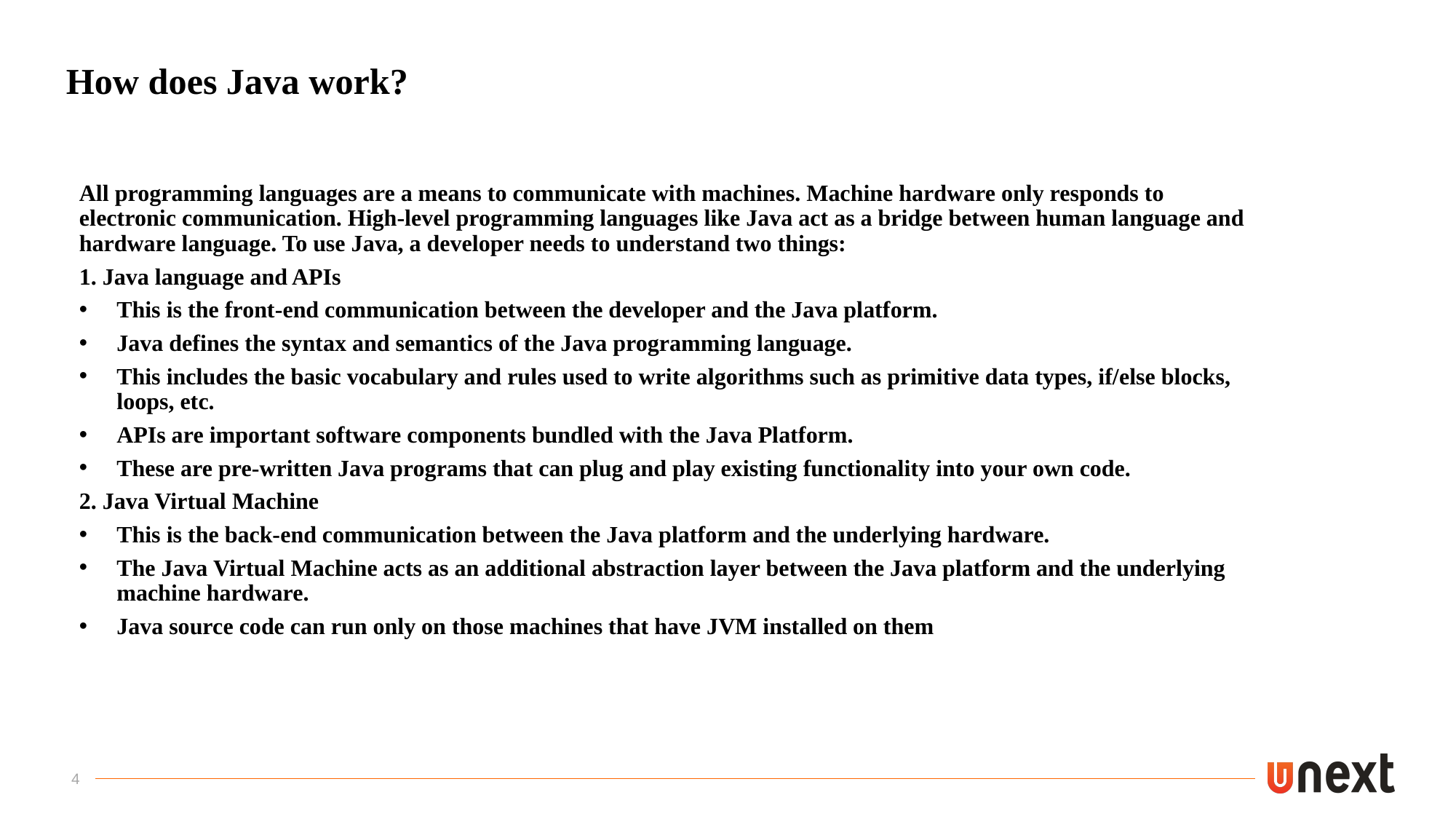

# How does Java work?
All programming languages are a means to communicate with machines. Machine hardware only responds to electronic communication. High-level programming languages like Java act as a bridge between human language and hardware language. To use Java, a developer needs to understand two things:
1. Java language and APIs
This is the front-end communication between the developer and the Java platform.
Java defines the syntax and semantics of the Java programming language.
This includes the basic vocabulary and rules used to write algorithms such as primitive data types, if/else blocks, loops, etc.
APIs are important software components bundled with the Java Platform.
These are pre-written Java programs that can plug and play existing functionality into your own code.
2. Java Virtual Machine
This is the back-end communication between the Java platform and the underlying hardware.
The Java Virtual Machine acts as an additional abstraction layer between the Java platform and the underlying machine hardware.
Java source code can run only on those machines that have JVM installed on them

4